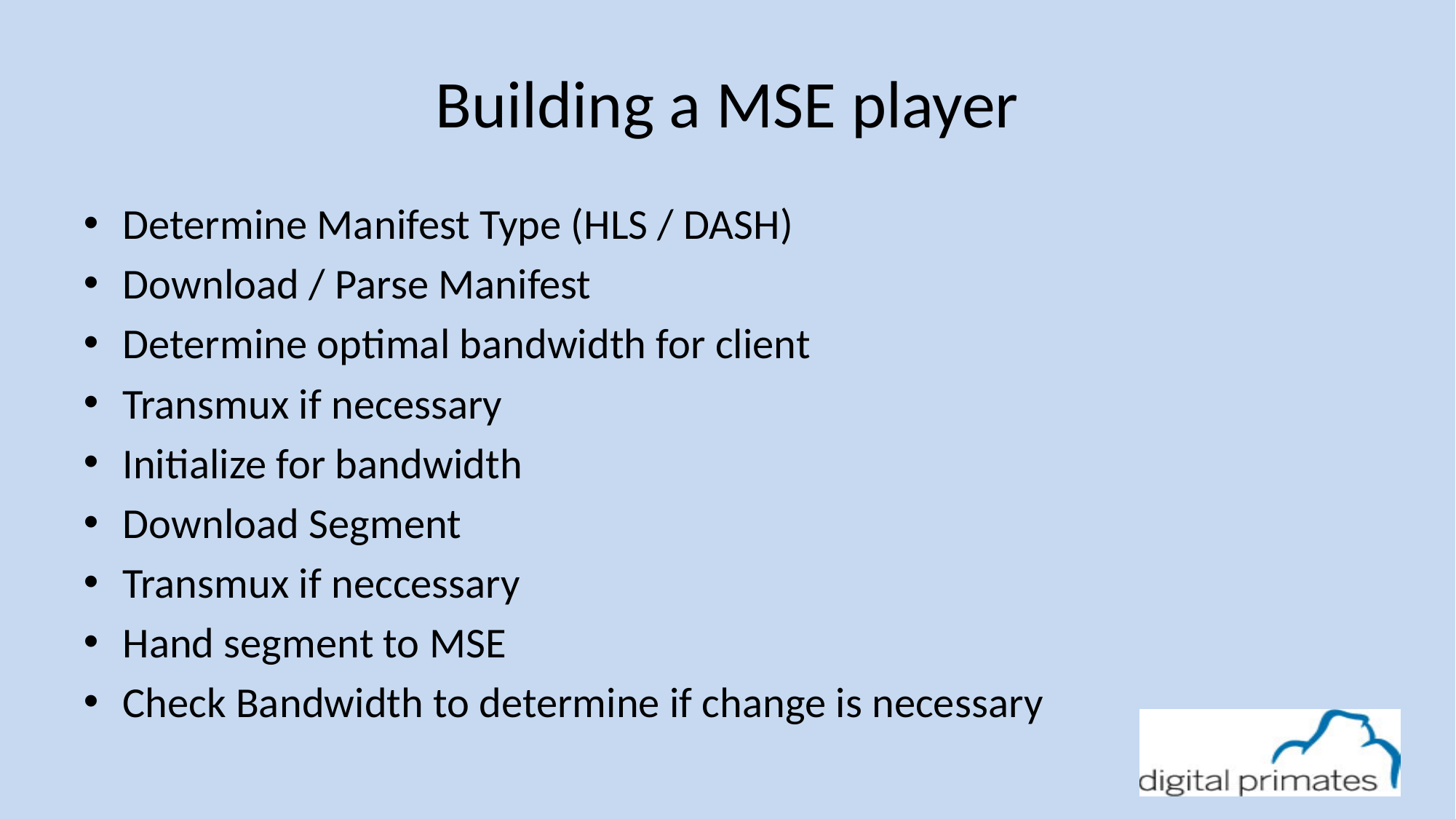

# Building a MSE player
Determine Manifest Type (HLS / DASH)
Download / Parse Manifest
Determine optimal bandwidth for client
Transmux if necessary
Initialize for bandwidth
Download Segment
Transmux if neccessary
Hand segment to MSE
Check Bandwidth to determine if change is necessary